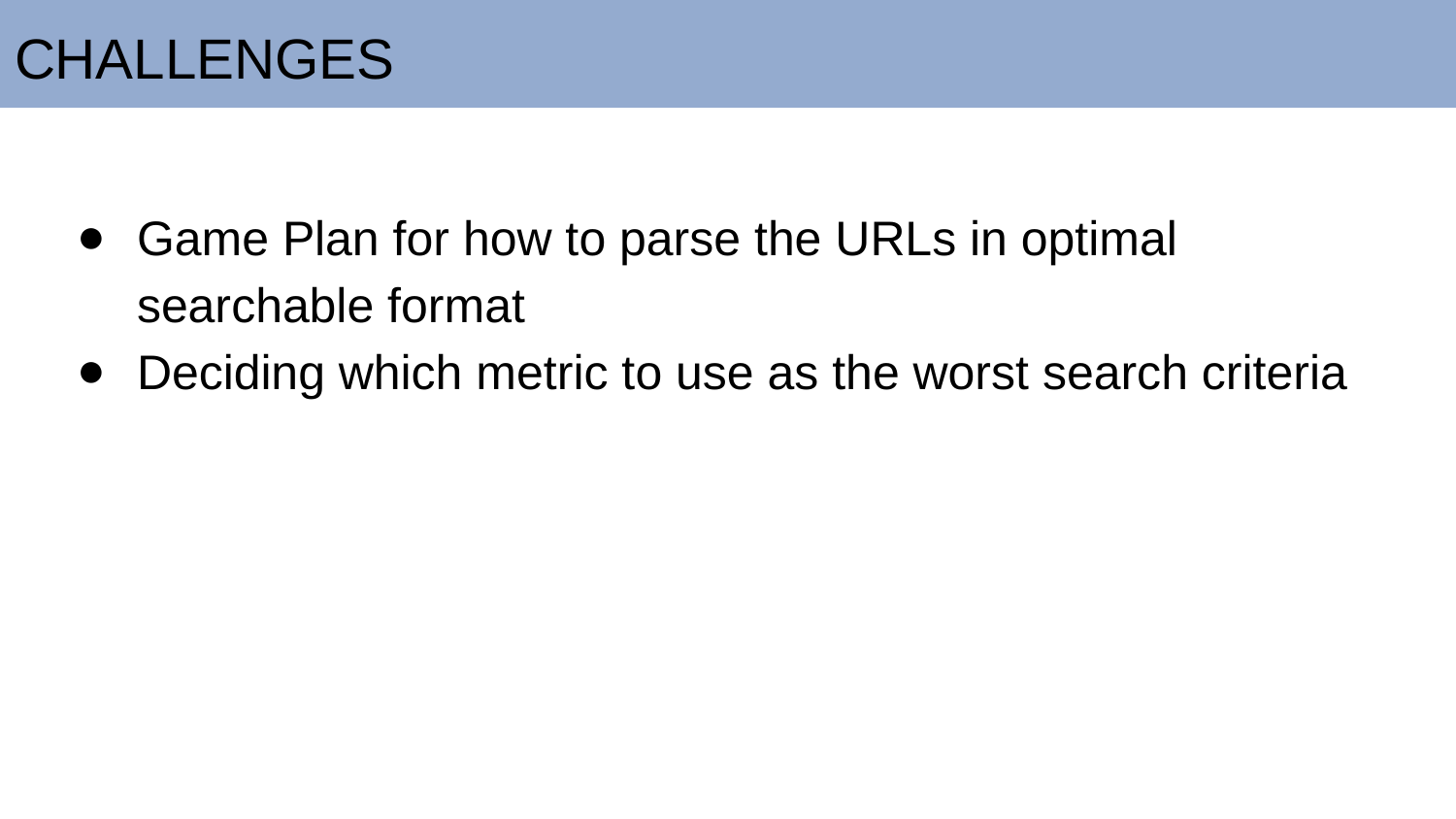

# CHALLENGES
Game Plan for how to parse the URLs in optimal searchable format
Deciding which metric to use as the worst search criteria